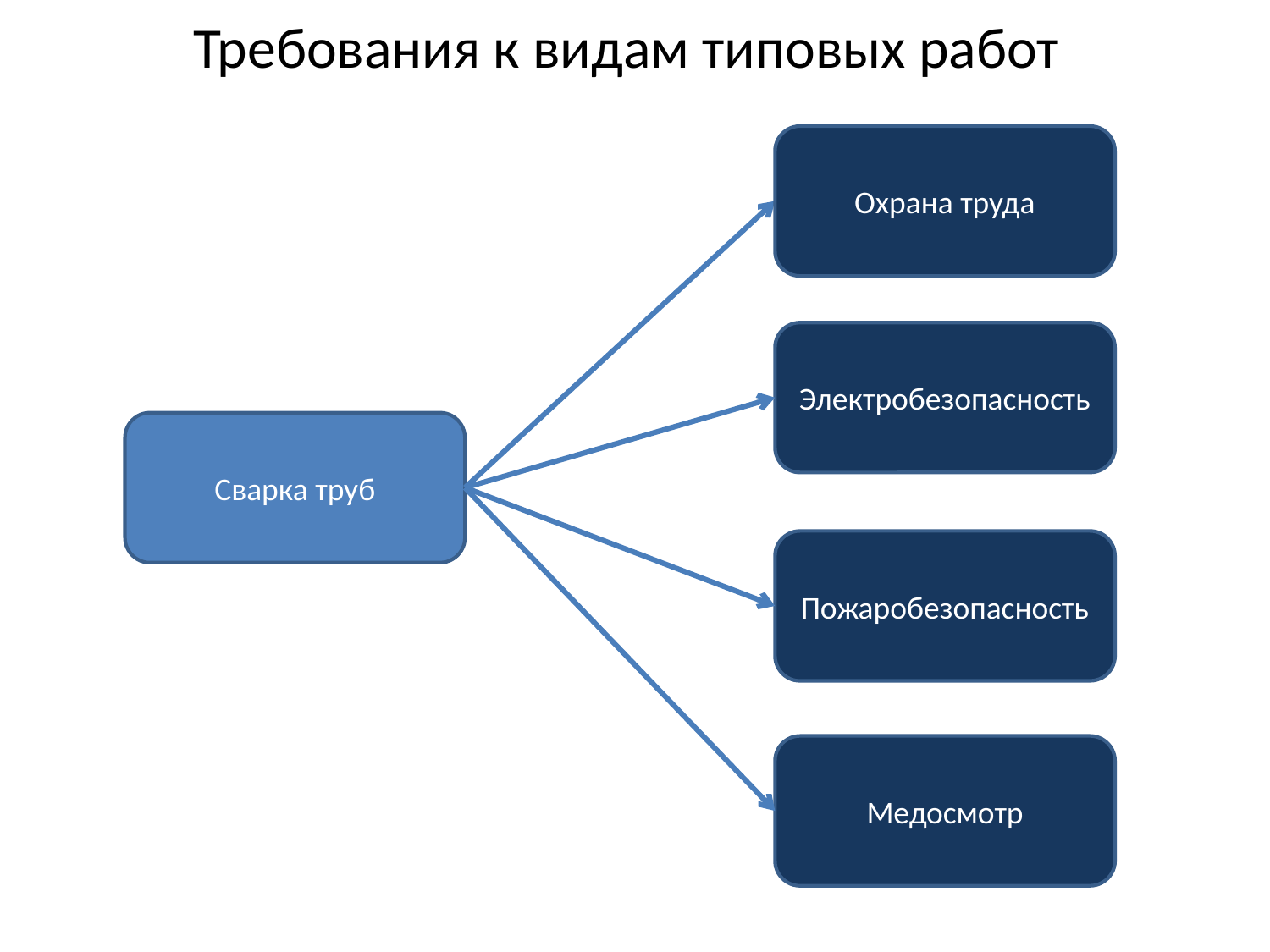

# Требования к видам типовых работ
Охрана труда
Электробезопасность
Сварка труб
Пожаробезопасность
Медосмотр